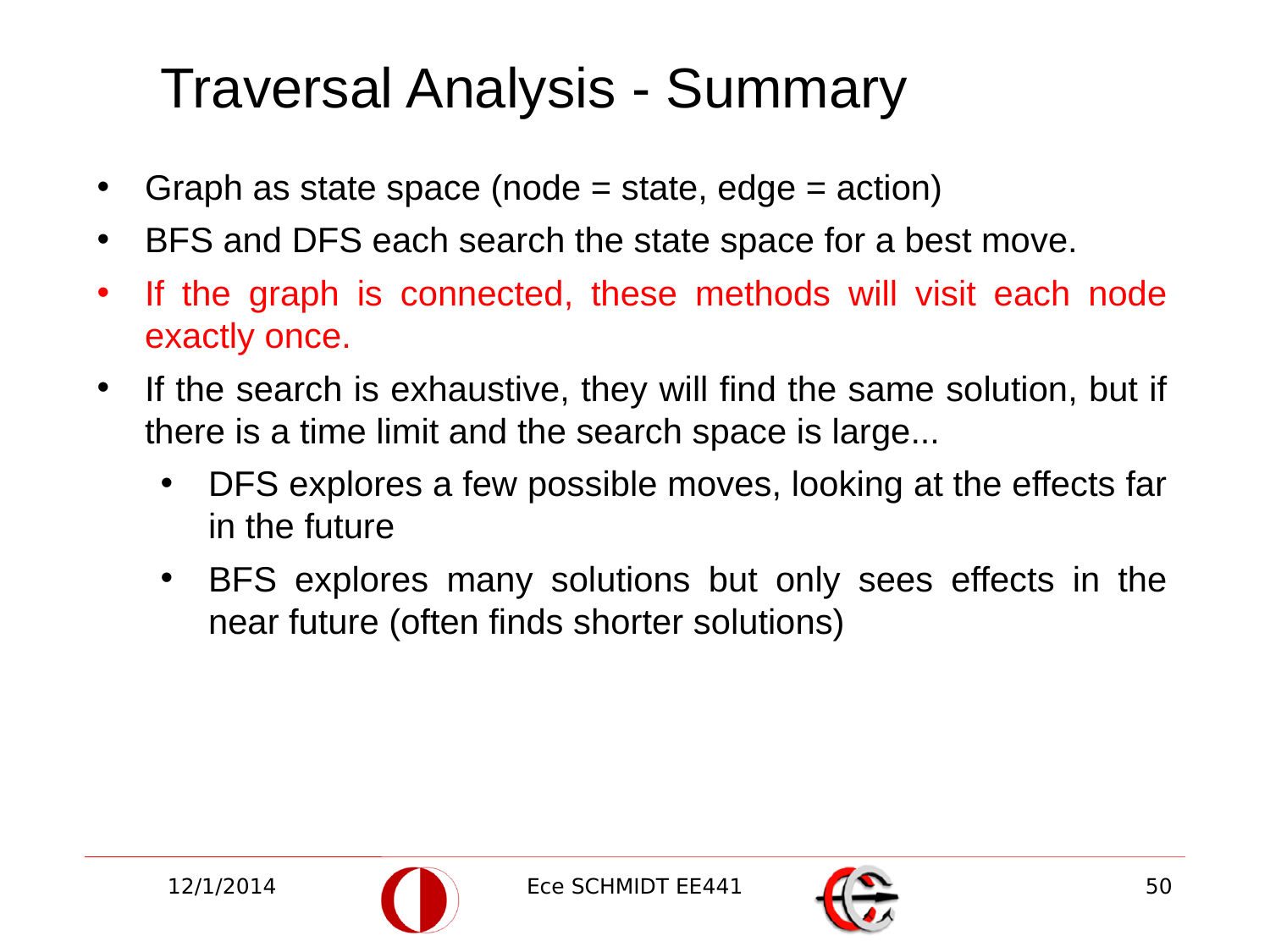

# Traversal Analysis - Summary
Graph as state space (node = state, edge = action)
BFS and DFS each search the state space for a best move.
If the graph is connected, these methods will visit each node exactly once.
If the search is exhaustive, they will find the same solution, but if there is a time limit and the search space is large...
DFS explores a few possible moves, looking at the effects far in the future
BFS explores many solutions but only sees effects in the near future (often finds shorter solutions)
12/1/2014
Ece SCHMIDT EE441
50